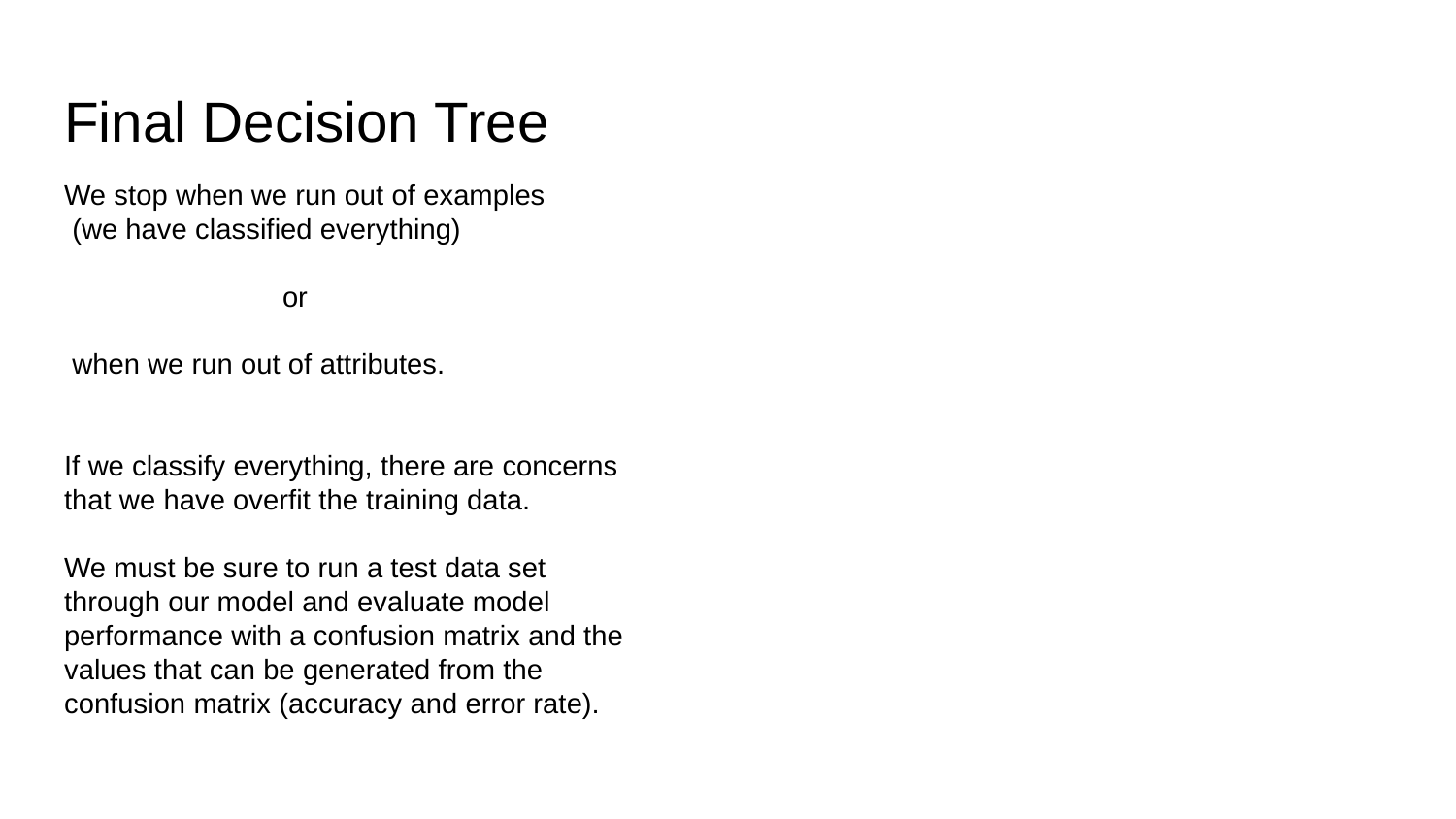

# Final Decision Tree
We stop when we run out of examples
 (we have classified everything)

or

 when we run out of attributes.

If we classify everything, there are concerns that we have overfit the training data.

We must be sure to run a test data set through our model and evaluate model performance with a confusion matrix and the values that can be generated from the confusion matrix (accuracy and error rate).